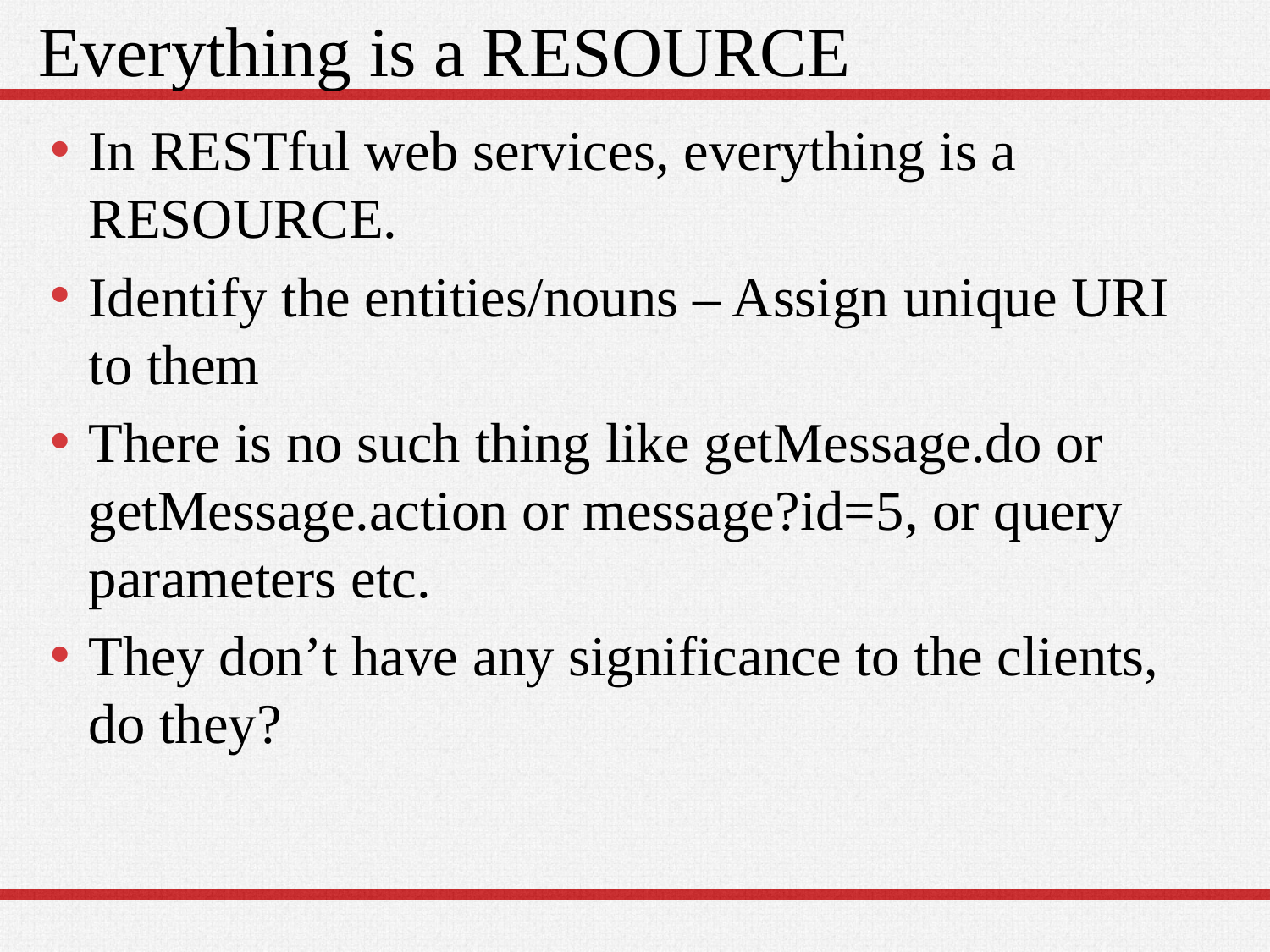

# Everything is a RESOURCE
In RESTful web services, everything is a RESOURCE.
Identify the entities/nouns – Assign unique URI to them
There is no such thing like getMessage.do or getMessage.action or message?id=5, or query parameters etc.
They don’t have any significance to the clients, do they?